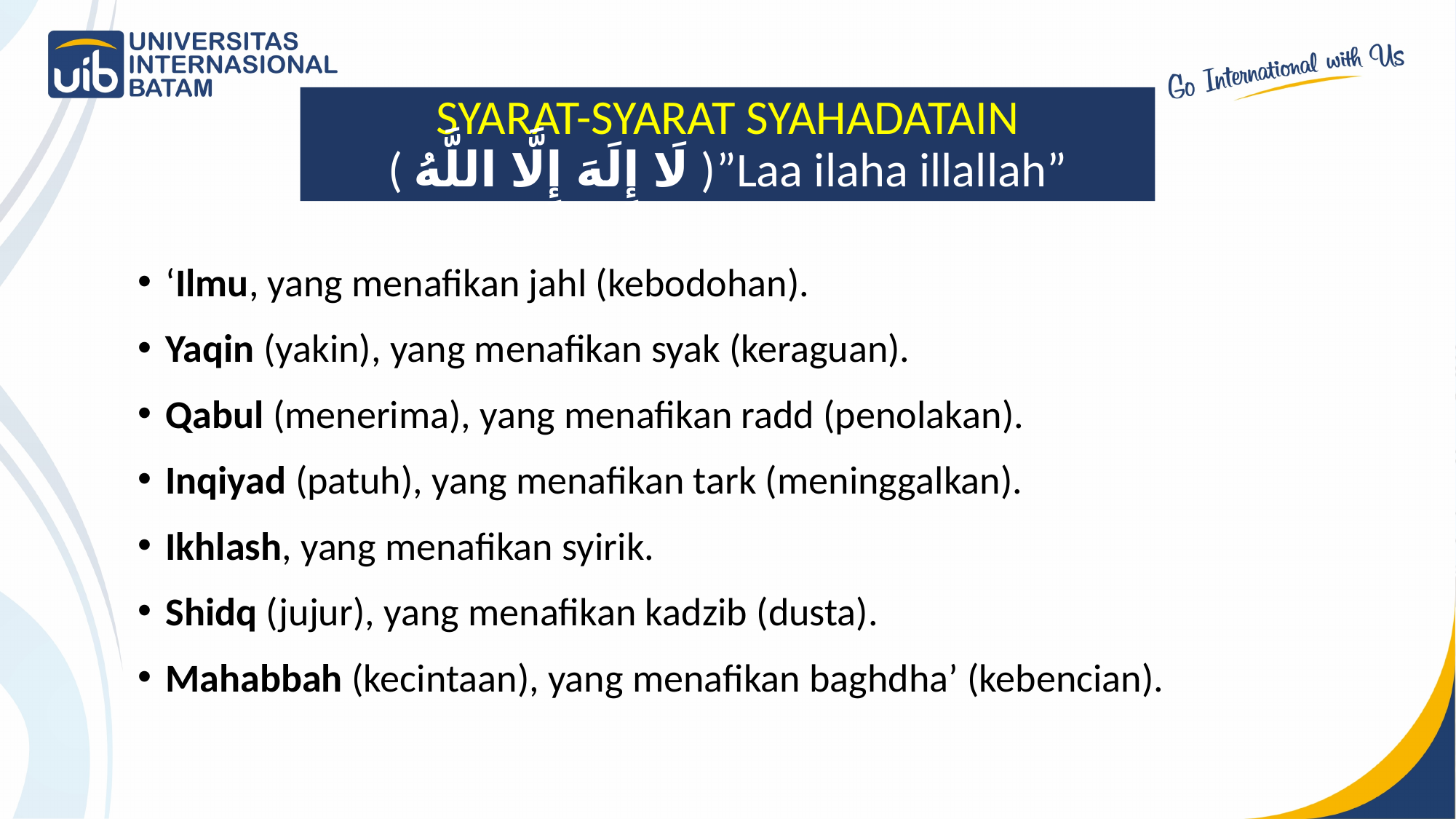

SYARAT-SYARAT SYAHADATAIN
( لَا إِلَهَ إِلَّا اللَّهُ )”Laa ilaha illallah”
‘Ilmu, yang menafikan jahl (kebodohan).
Yaqin (yakin), yang menafikan syak (keraguan).
Qabul (menerima), yang menafikan radd (penolakan).
Inqiyad (patuh), yang menafikan tark (meninggalkan).
Ikhlash, yang menafikan syirik.
Shidq (jujur), yang menafikan kadzib (dusta).
Mahabbah (kecintaan), yang menafikan baghdha’ (kebencian).